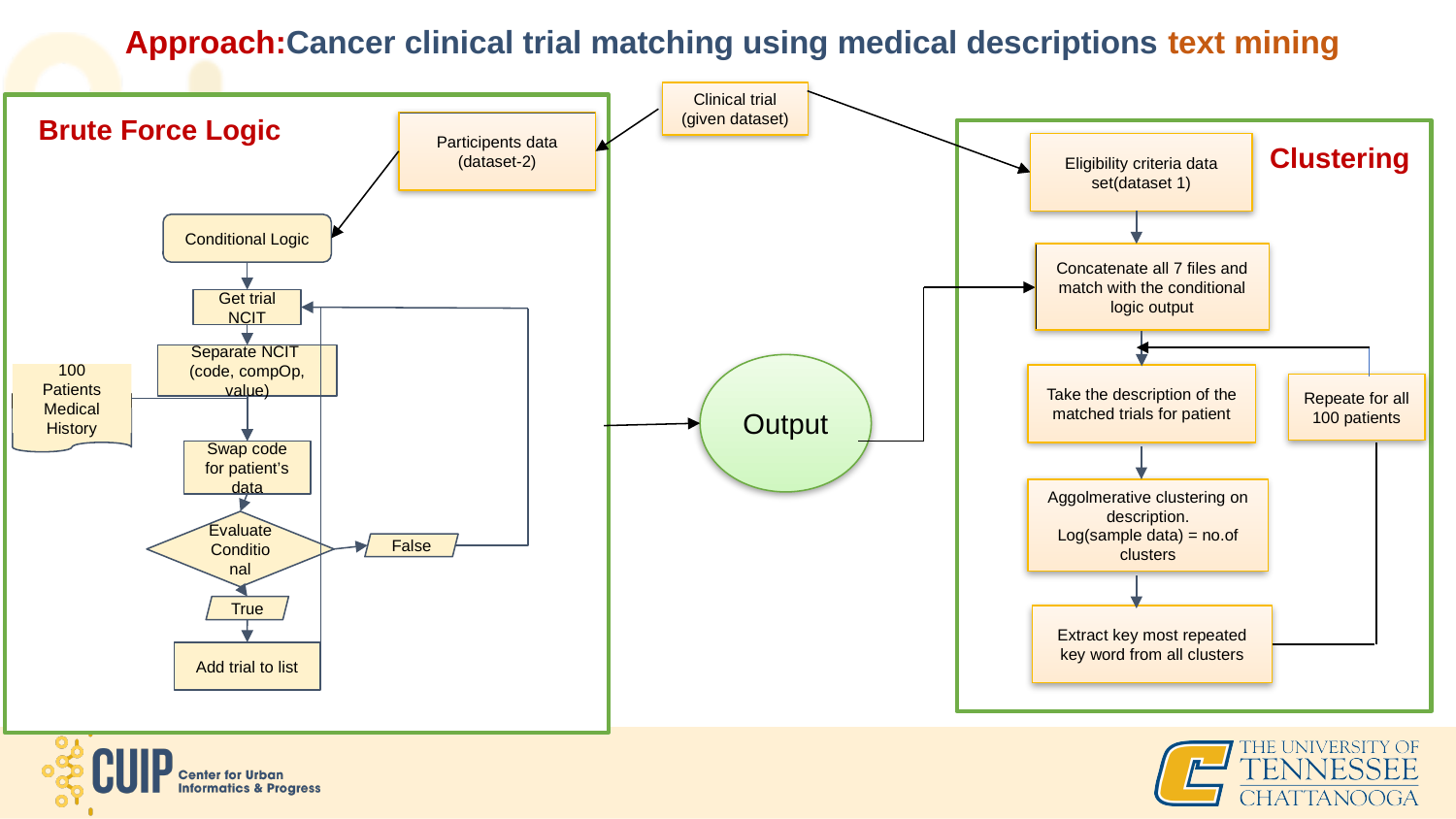

# Approach:Cancer clinical trial matching using medical descriptions text mining
Clinical trial (given dataset)

Brute Force Logic

Participents data (dataset-2)

Eligibility criteria data set(dataset 1)
Clustering
Conditional Logic
Get trial NCIT
Separate NCIT
(code, compOp, value)
100 Patients Medical History

Swap code for patient’s data
Evaluate Conditional
False
True
Add trial to list
Concatenate all 7 files and match with the conditional logic output
Output
Take the description of the matched trials for patient
Repeate for all 100 patients
Aggolmerative clustering on description.
Log(sample data) = no.of clusters
Extract key most repeated key word from all clusters